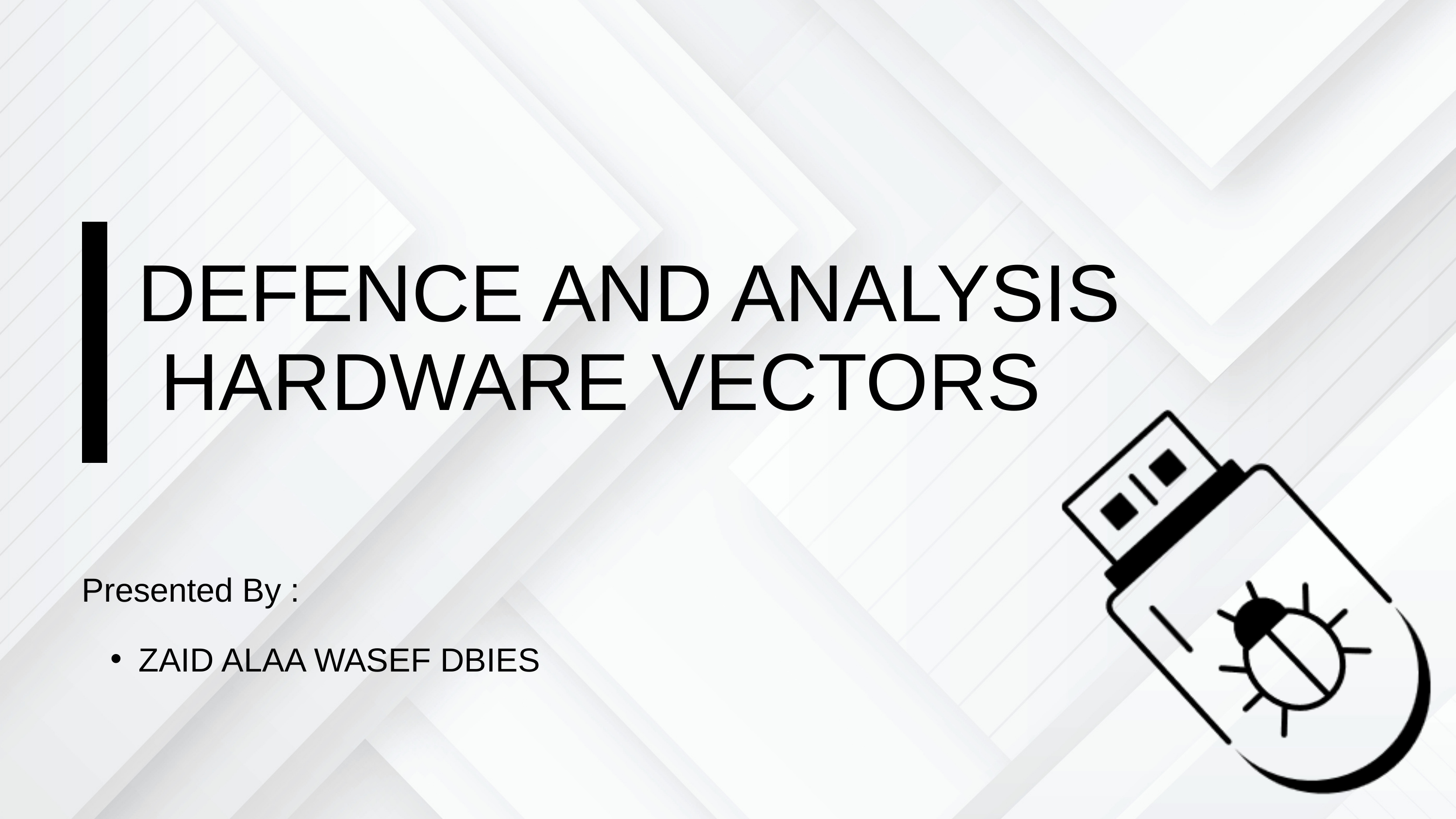

DEFENCE AND ANALYSIS  HARDWARE VECTORS

Presented By :

ZAID ALAA WASEF DBIES